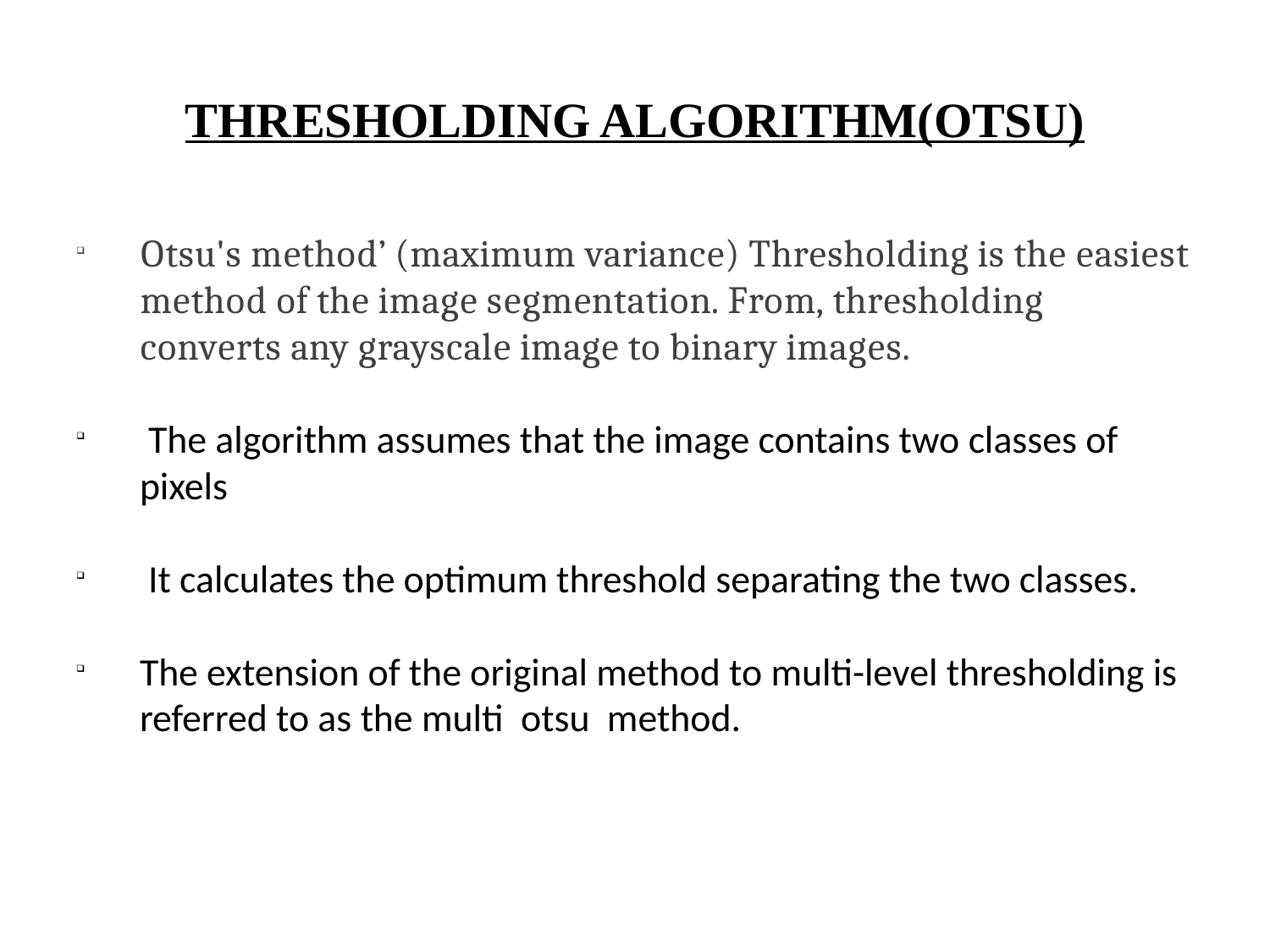

# THRESHOLDING ALGORITHM(OTSU)
Otsu's method’ (maximum variance) Thresholding is the easiest method of the image segmentation. From, thresholding converts any grayscale image to binary images.

 The algorithm assumes that the image contains two classes of pixels

 It calculates the optimum threshold separating the two classes.

The extension of the original method to multi-level thresholding is referred to as the multi  otsu  method.